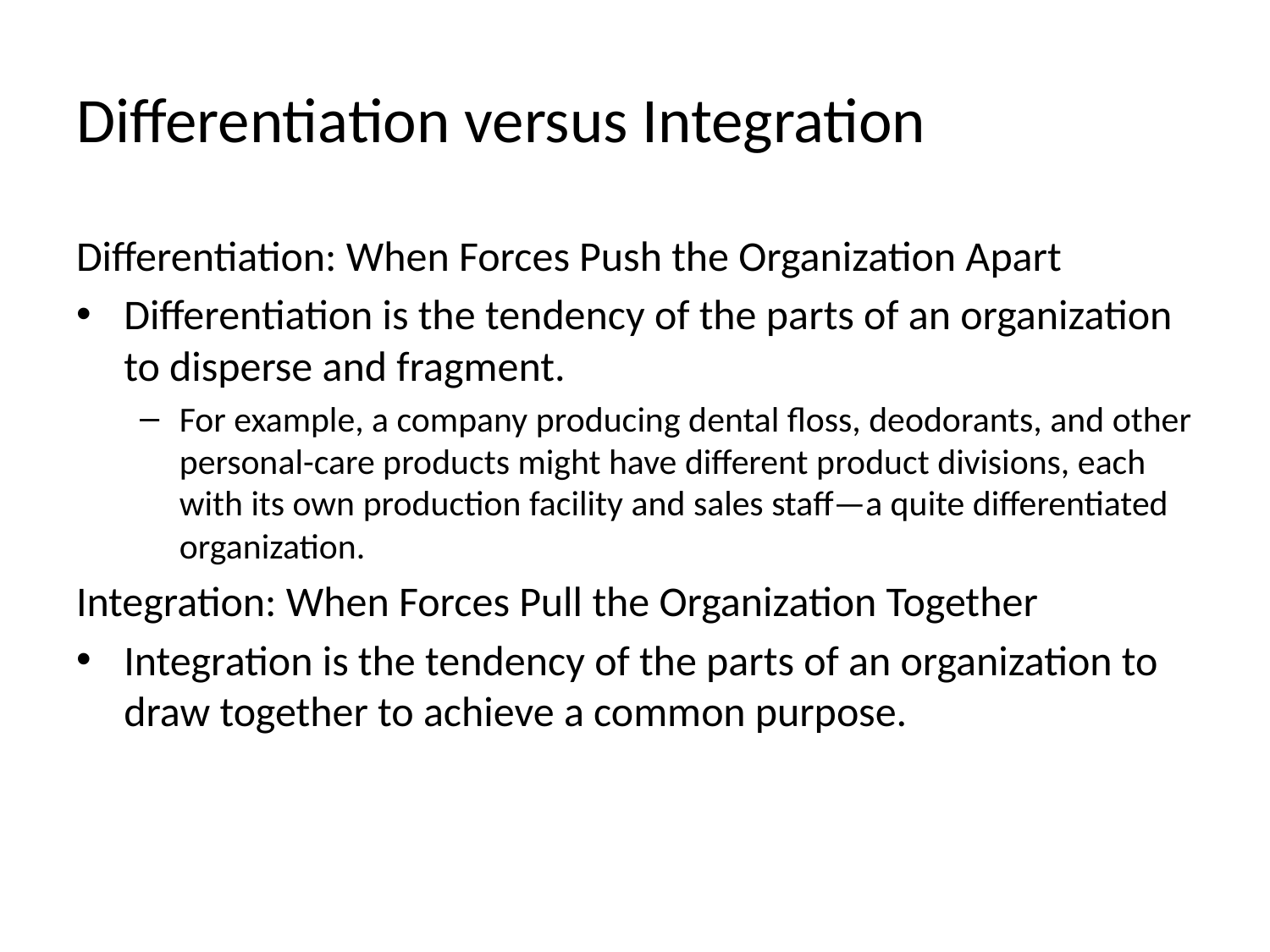

# Differentiation versus Integration
Differentiation: When Forces Push the Organization Apart
Differentiation is the tendency of the parts of an organization to disperse and fragment.
For example, a company producing dental floss, deodorants, and other personal-care products might have different product divisions, each with its own production facility and sales staff—a quite differentiated organization.
Integration: When Forces Pull the Organization Together
Integration is the tendency of the parts of an organization to draw together to achieve a common purpose.